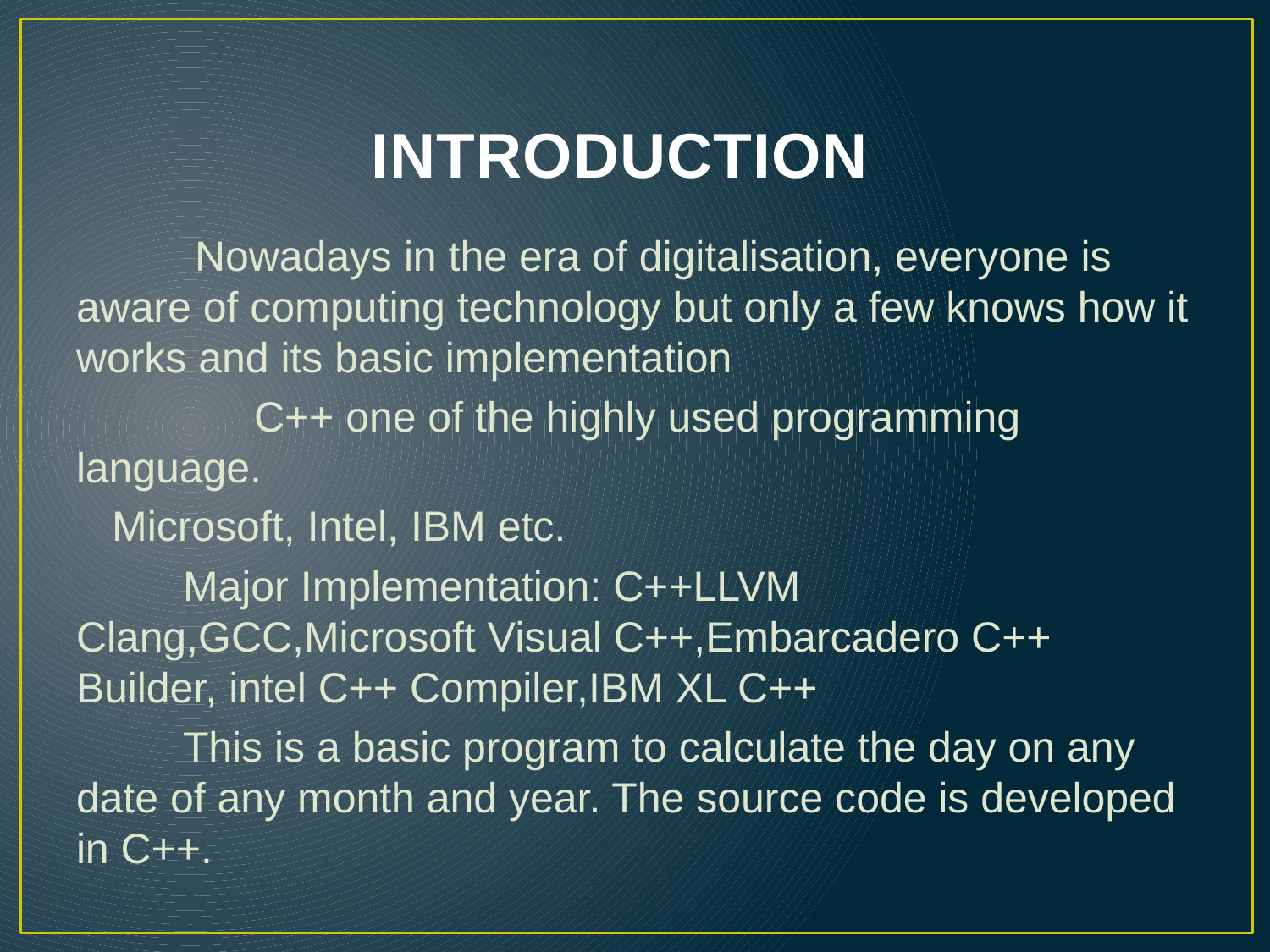

# INTRODUCTION
          Nowadays in the era of digitalisation, everyone is aware of computing technology but only a few knows how it works and its basic implementation
               C++ one of the highly used programming language.
   Microsoft, Intel, IBM etc.
         Major Implementation: C++LLVM Clang,GCC,Microsoft Visual C++,Embarcadero C++ Builder, intel C++ Compiler,IBM XL C++
         This is a basic program to calculate the day on any date of any month and year. The source code is developed in C++.